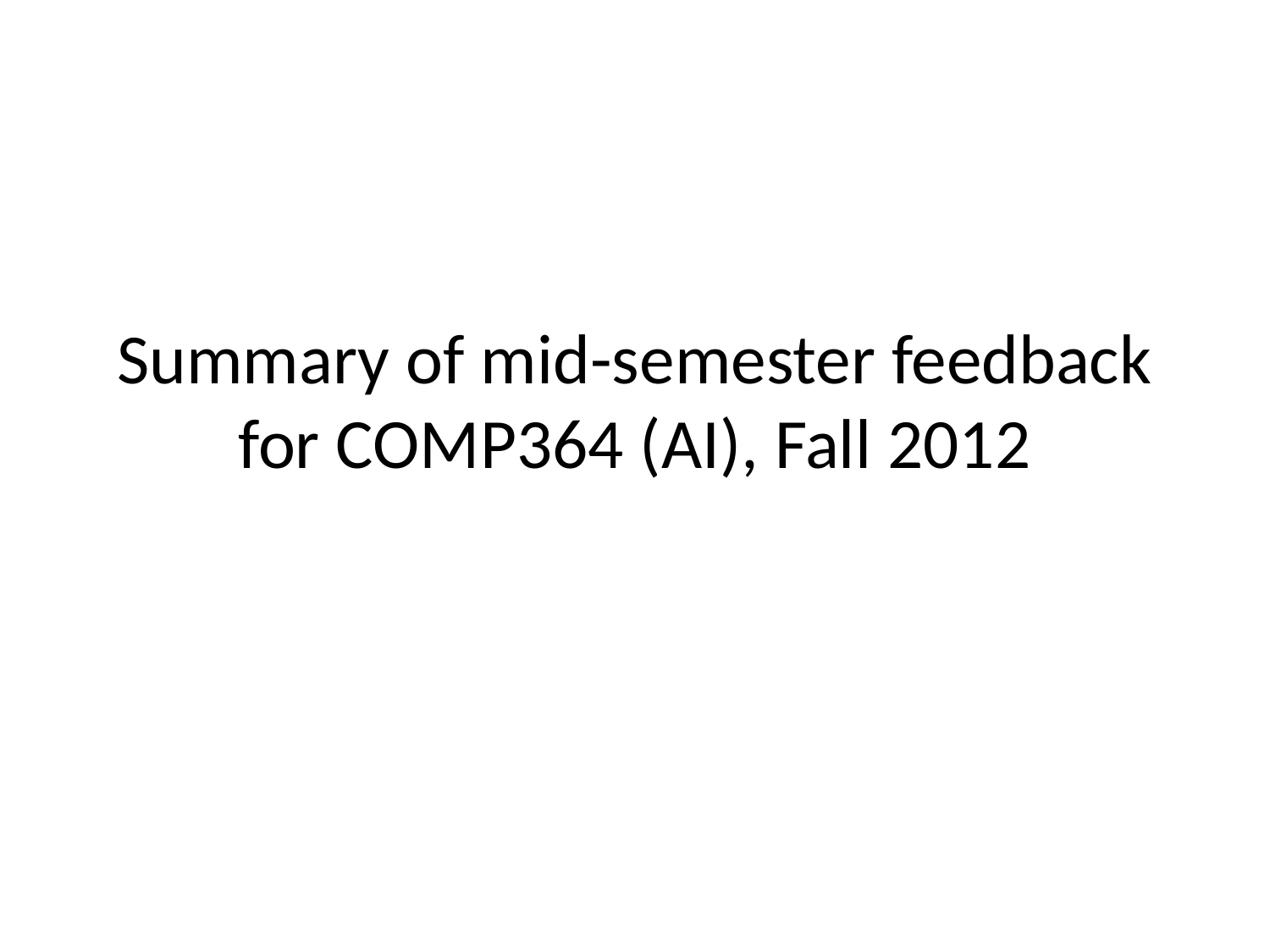

# Summary of mid-semester feedback for COMP364 (AI), Fall 2012